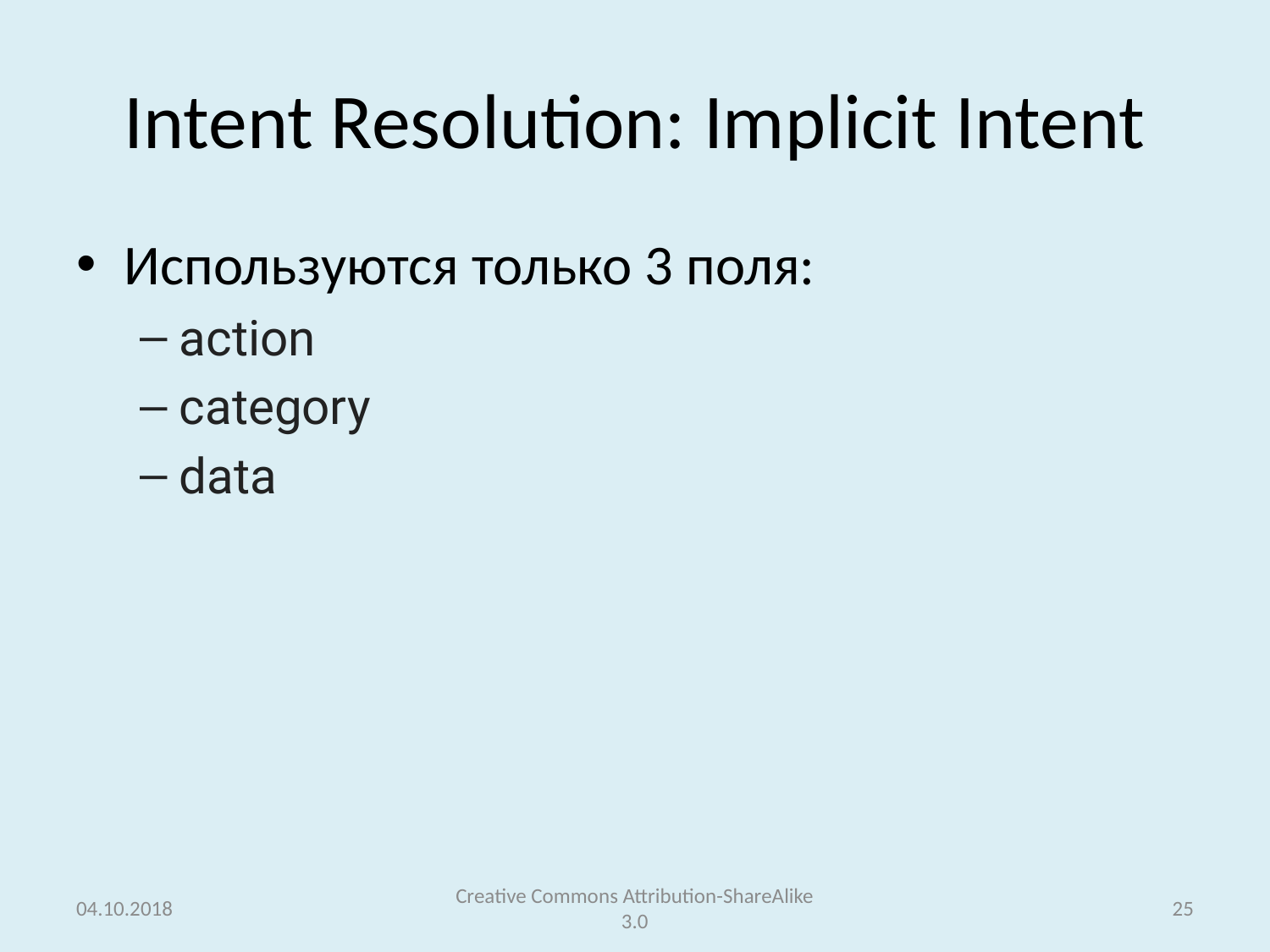

# Intent Resolution: Implicit Intent
Используются только 3 поля:
action
category
data
04.10.2018
Creative Commons Attribution-ShareAlike 3.0
25